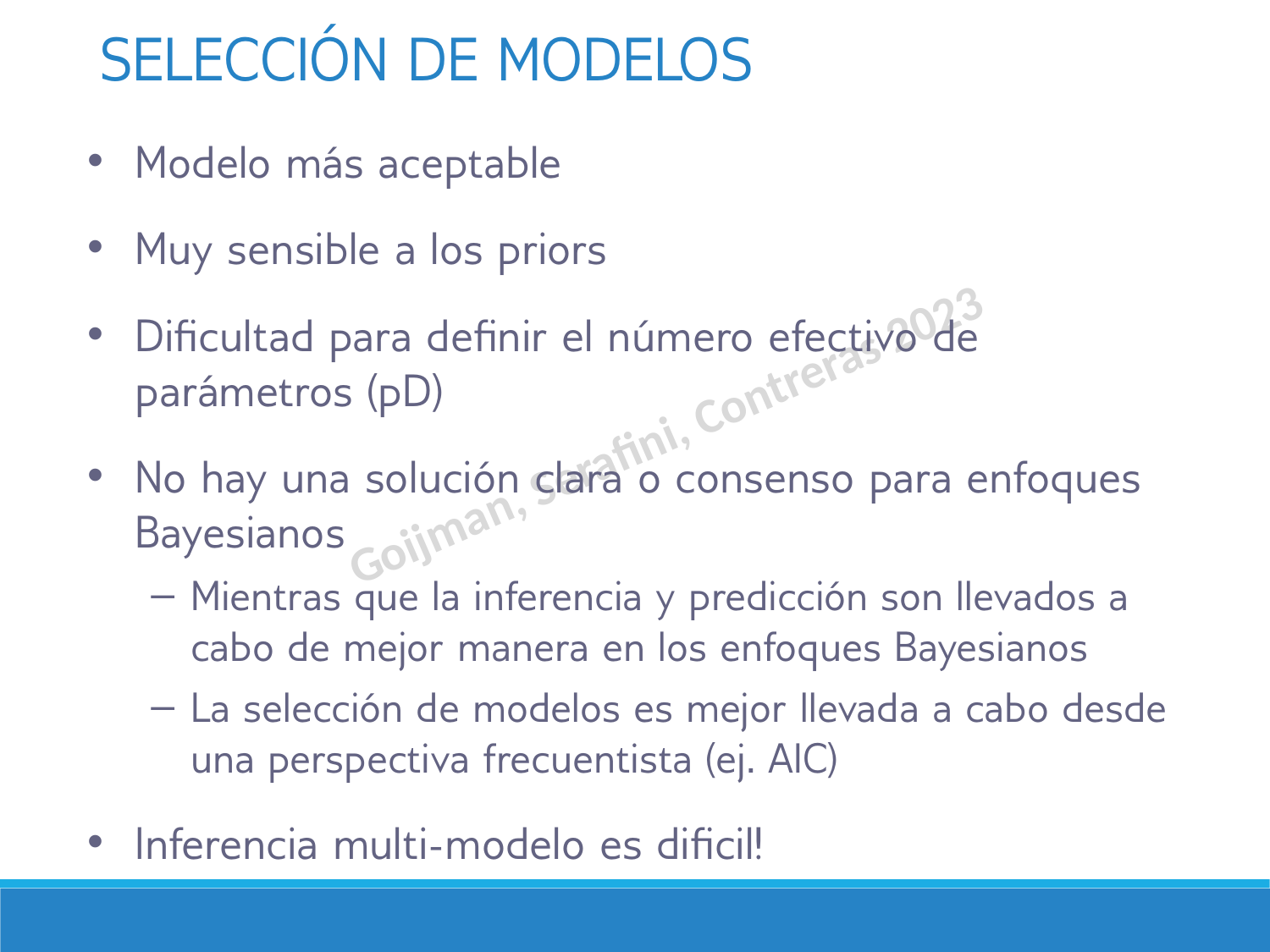

SELECCIÓN DE MODELOS
Modelo más aceptable
Muy sensible a los priors
Dificultad para definir el número efectivo de parámetros (pD)
No hay una solución clara o consenso para enfoques Bayesianos
Mientras que la inferencia y predicción son llevados a cabo de mejor manera en los enfoques Bayesianos
La selección de modelos es mejor llevada a cabo desde una perspectiva frecuentista (ej. AIC)
Inferencia multi-modelo es dificil!